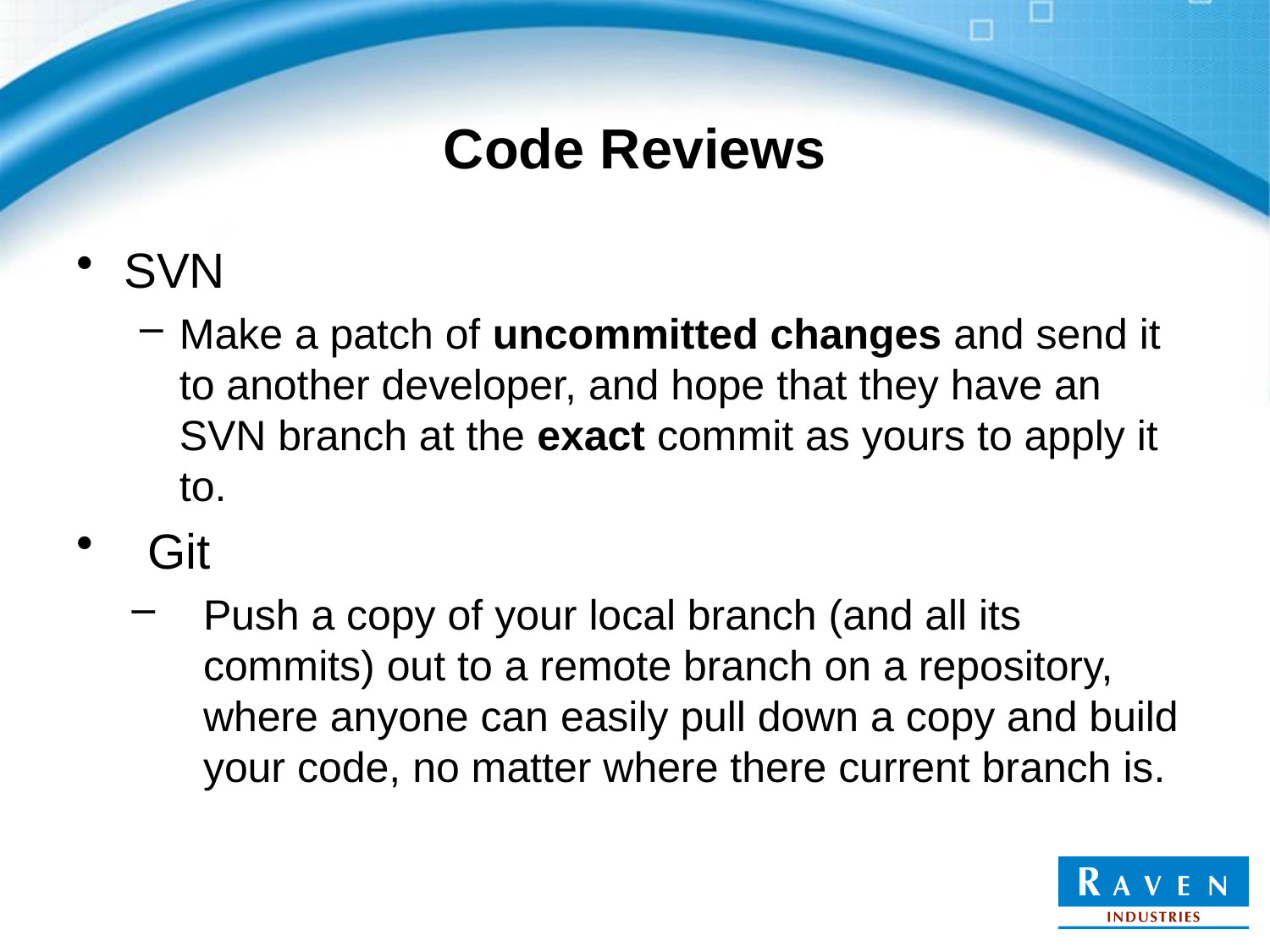

# Code Reviews
SVN
Make a patch of uncommitted changes and send it to another developer, and hope that they have an SVN branch at the exact commit as yours to apply it to.
Git
Push a copy of your local branch (and all its commits) out to a remote branch on a repository, where anyone can easily pull down a copy and build your code, no matter where there current branch is.